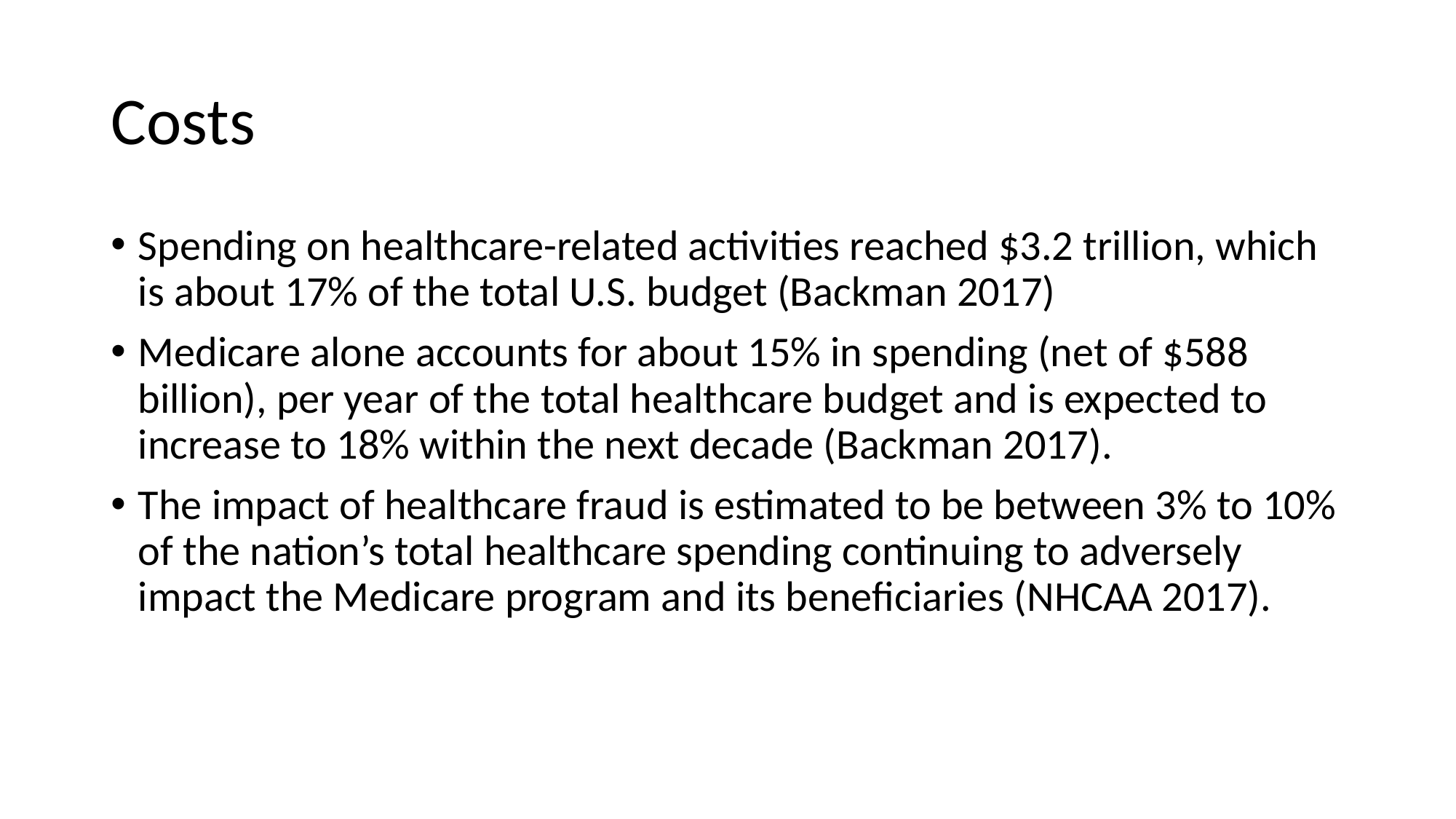

# Costs
Spending on healthcare-related activities reached $3.2 trillion, which is about 17% of the total U.S. budget (Backman 2017)
Medicare alone accounts for about 15% in spending (net of $588 billion), per year of the total healthcare budget and is expected to increase to 18% within the next decade (Backman 2017).
The impact of healthcare fraud is estimated to be between 3% to 10% of the nation’s total healthcare spending continuing to adversely impact the Medicare program and its beneﬁciaries (NHCAA 2017).